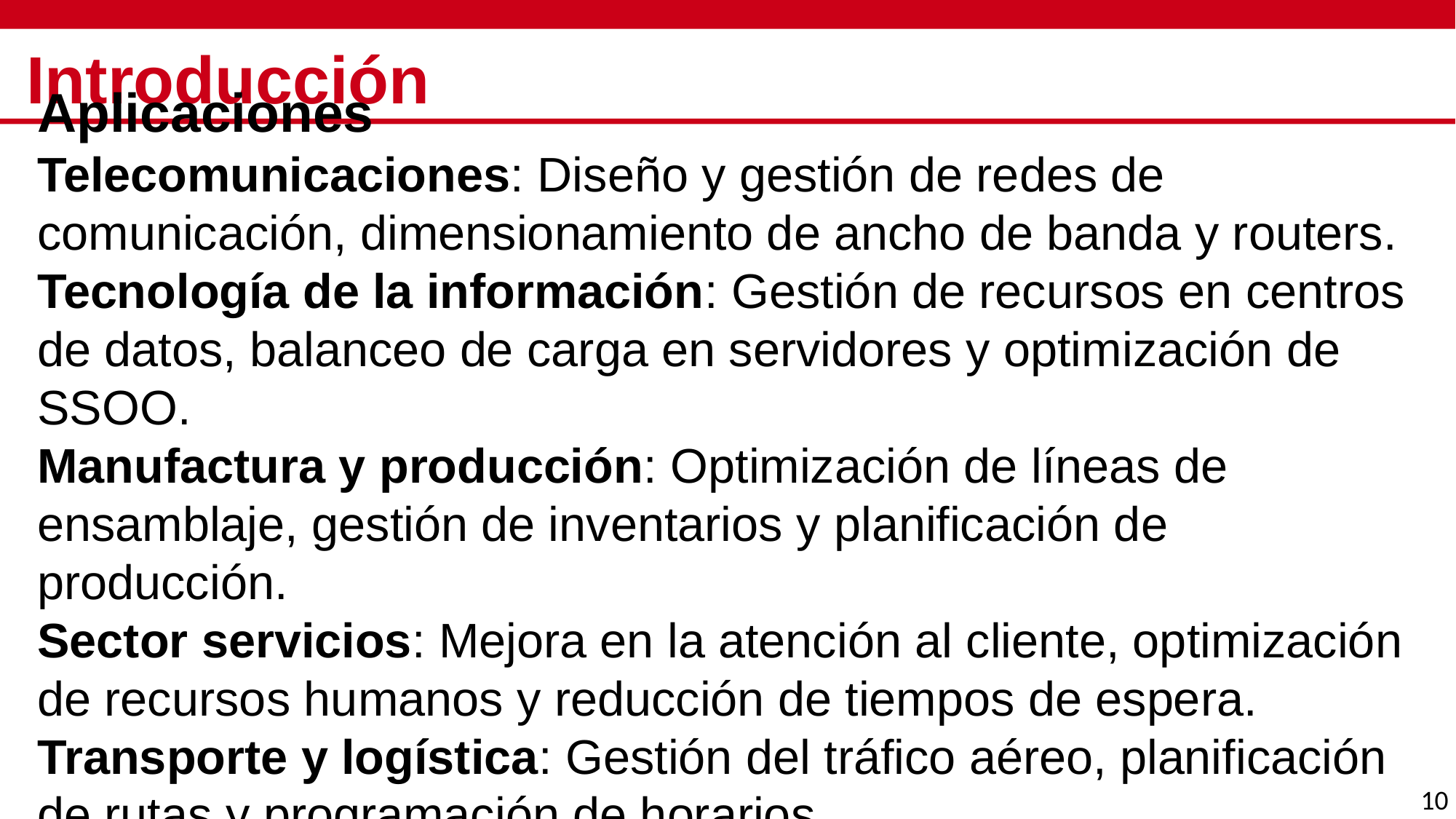

# Introducción
Aplicaciones
Telecomunicaciones: Diseño y gestión de redes de comunicación, dimensionamiento de ancho de banda y routers.
Tecnología de la información: Gestión de recursos en centros de datos, balanceo de carga en servidores y optimización de SSOO.
Manufactura y producción: Optimización de líneas de ensamblaje, gestión de inventarios y planificación de producción.
Sector servicios: Mejora en la atención al cliente, optimización de recursos humanos y reducción de tiempos de espera.
Transporte y logística: Gestión del tráfico aéreo, planificación de rutas y programación de horarios.
10